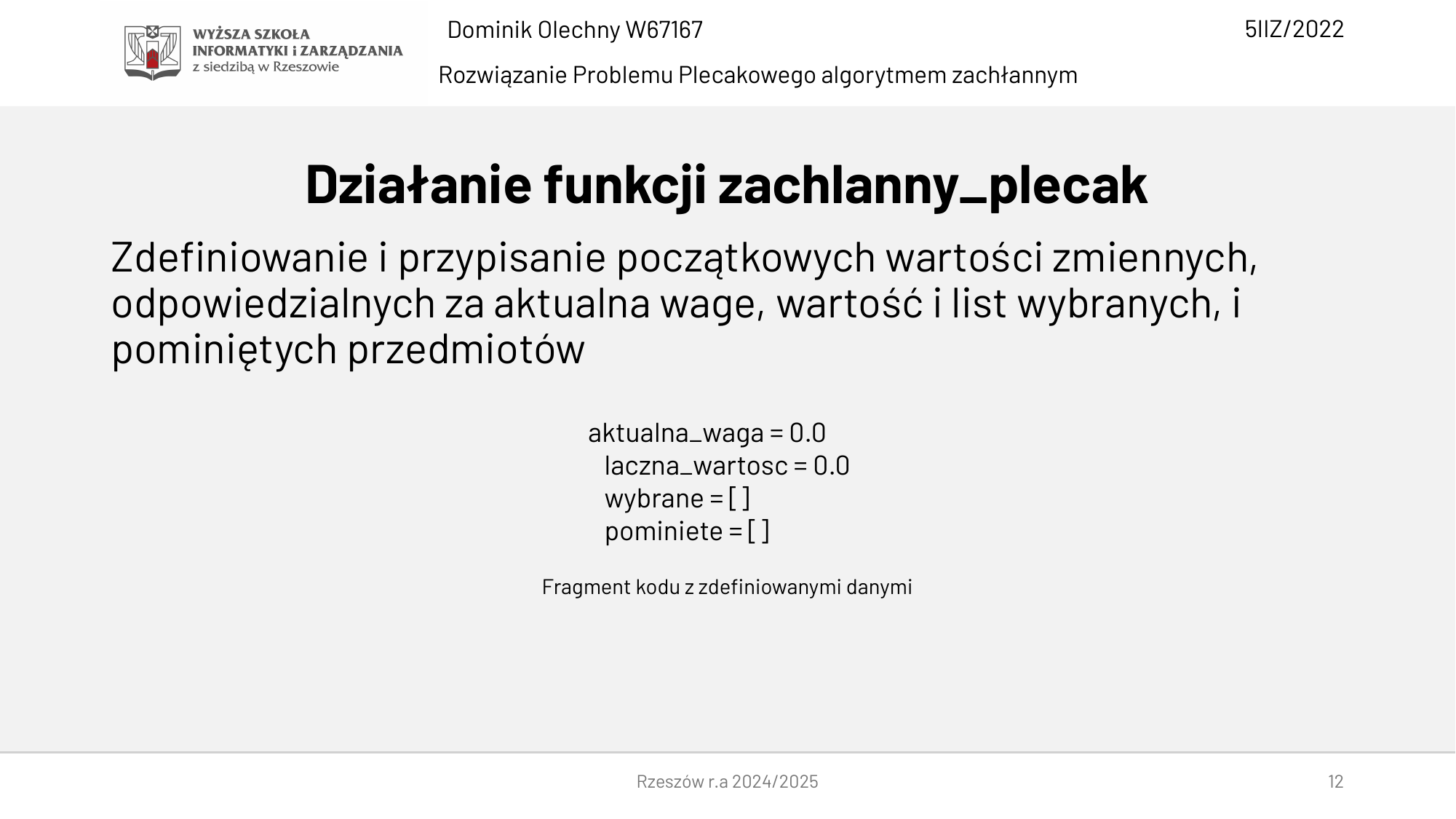

# Działanie funkcji zachlanny_plecak
Zdefiniowanie i przypisanie początkowych wartości zmiennych, odpowiedzialnych za aktualna wage, wartość i list wybranych, i pominiętych przedmiotów
 aktualna_waga = 0.0
    laczna_wartosc = 0.0
    wybrane = []
    pominiete = []
Fragment kodu z zdefiniowanymi danymi
Rzeszów r.a 2024/2025
12